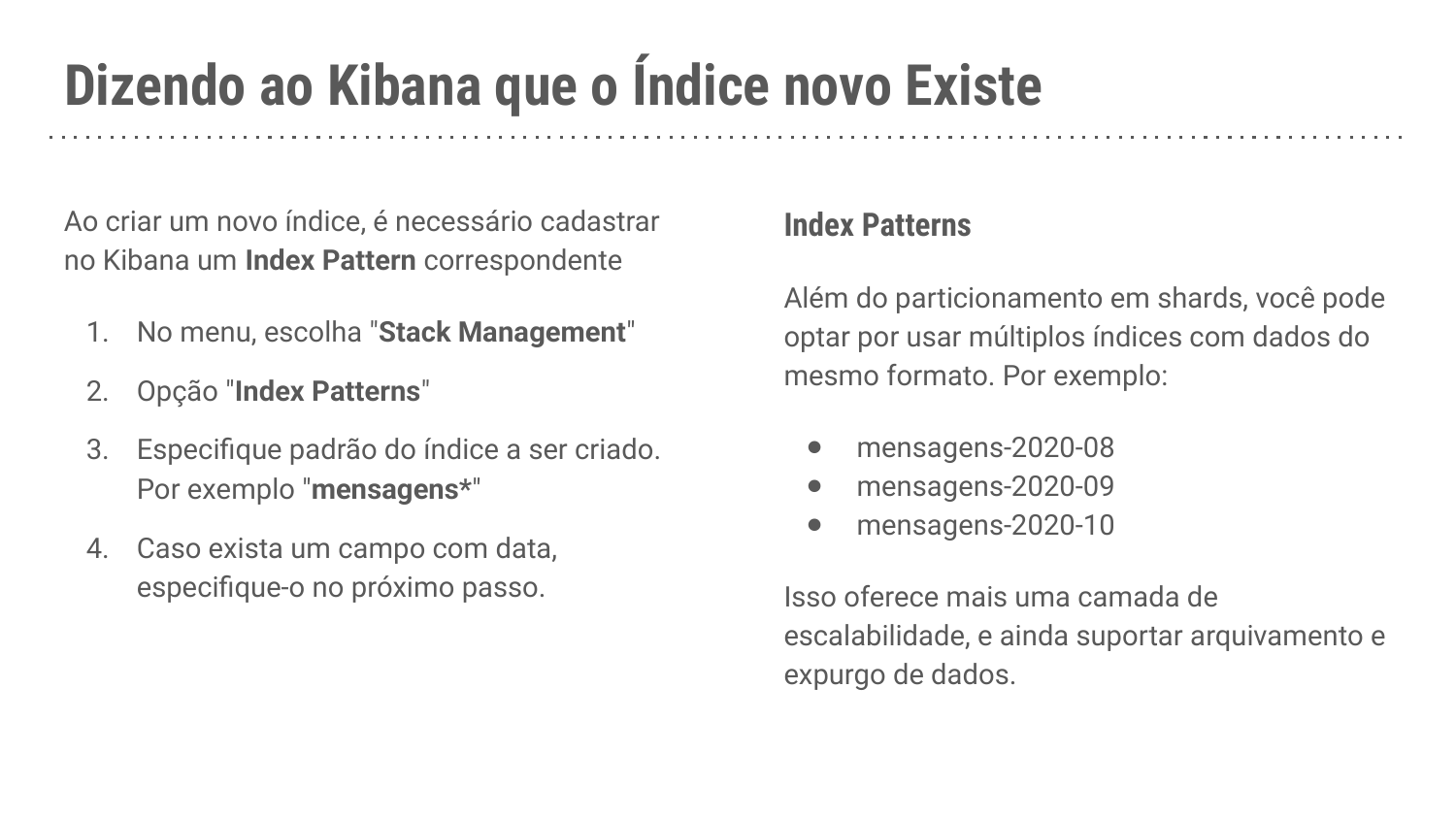

# Dizendo ao Kibana que o Índice novo Existe
Ao criar um novo índice, é necessário cadastrar no Kibana um Index Pattern correspondente
No menu, escolha "Stack Management"
Opção "Index Patterns"
Especifique padrão do índice a ser criado. Por exemplo "mensagens*"
Caso exista um campo com data, especifique-o no próximo passo.
Index Patterns
Além do particionamento em shards, você pode optar por usar múltiplos índices com dados do mesmo formato. Por exemplo:
mensagens-2020-08
mensagens-2020-09
mensagens-2020-10
Isso oferece mais uma camada de escalabilidade, e ainda suportar arquivamento e expurgo de dados.